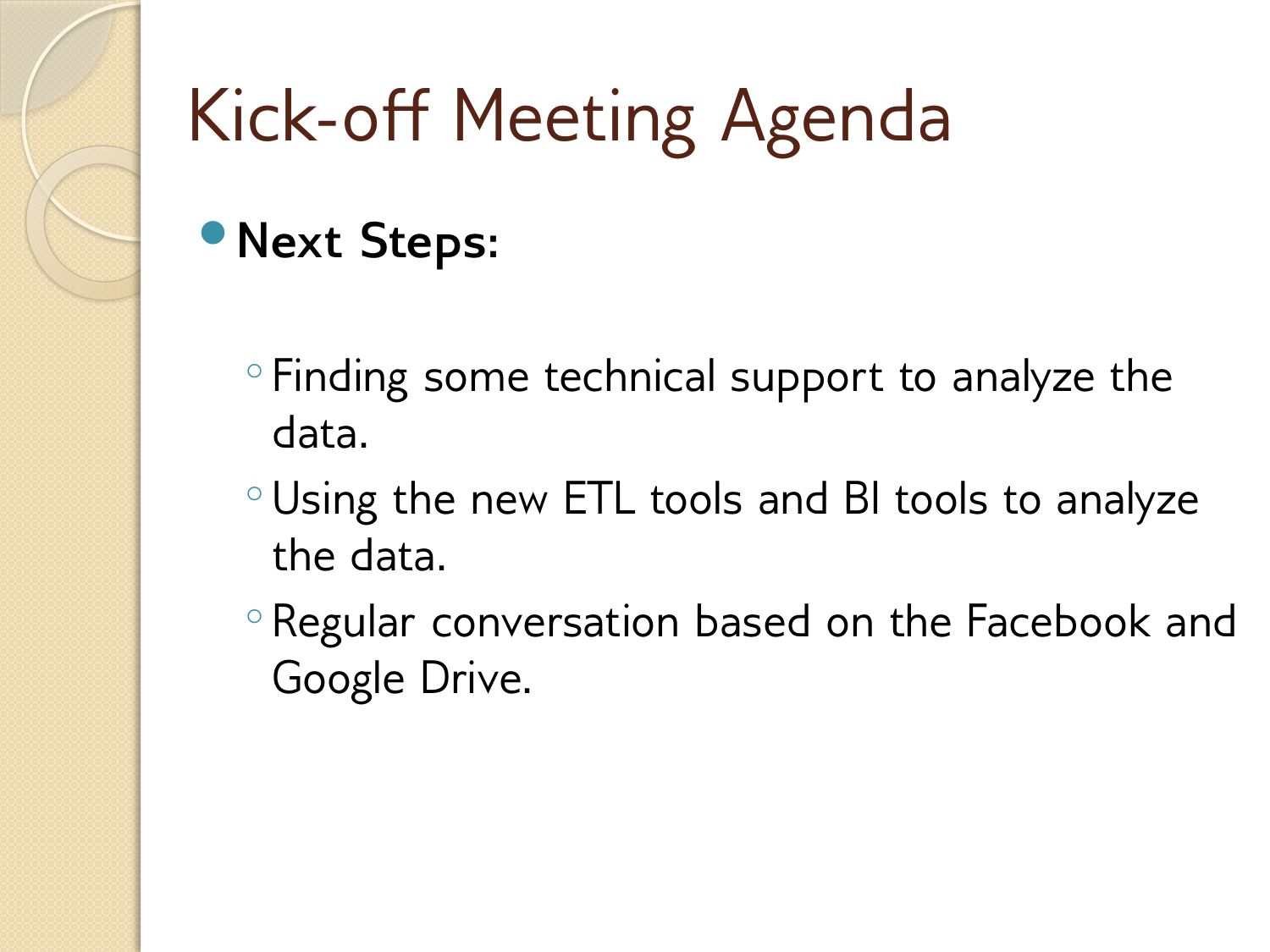

# Kick-off Meeting Agenda
Next Steps:

Finding some technical support to analyze the data.
Using the new ETL tools and BI tools to analyze the data.
Regular conversation based on the Facebook and Google Drive.